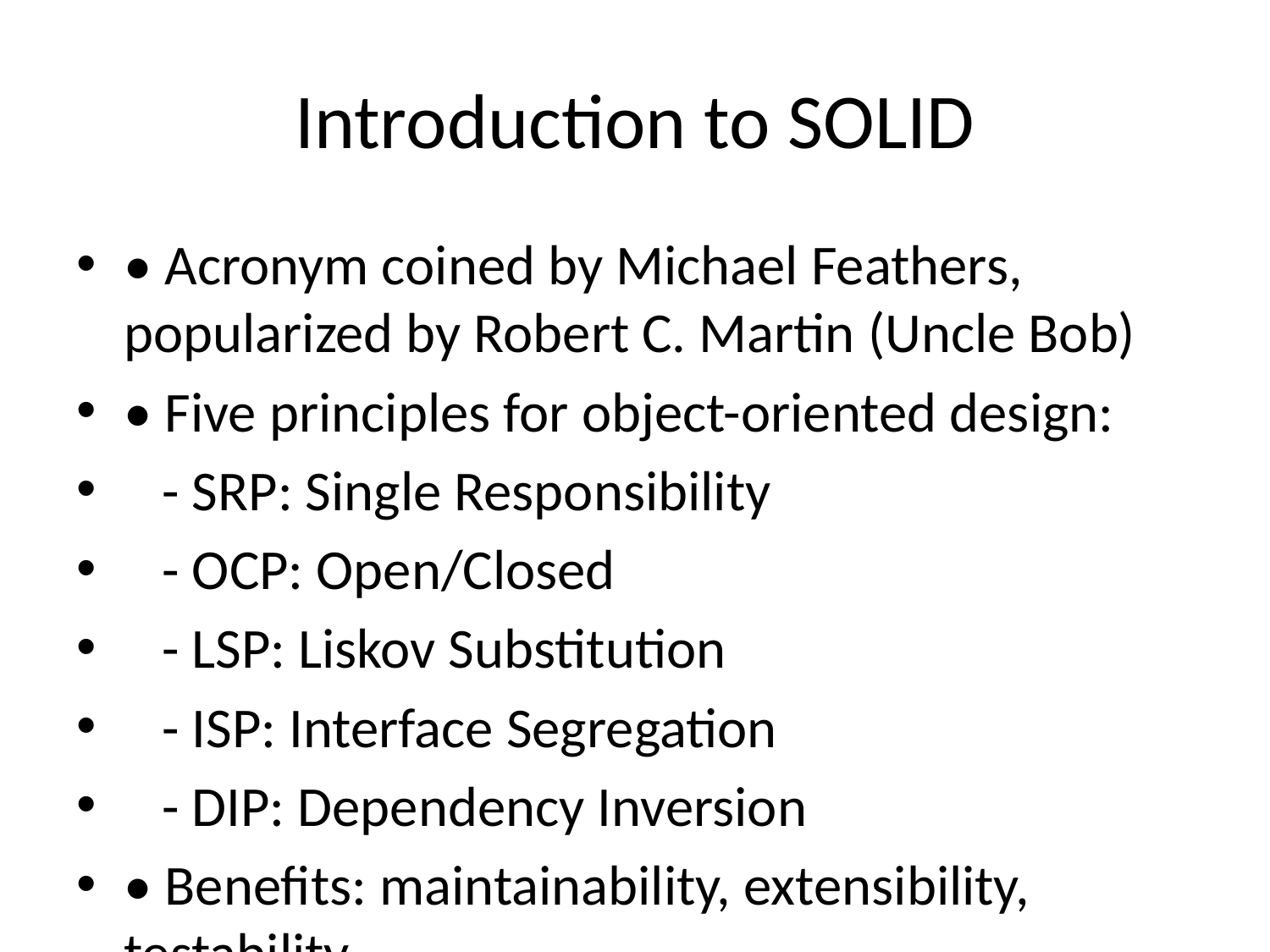

# Introduction to SOLID
• Acronym coined by Michael Feathers, popularized by Robert C. Martin (Uncle Bob)
• Five principles for object-oriented design:
   - SRP: Single Responsibility
   - OCP: Open/Closed
   - LSP: Liskov Substitution
   - ISP: Interface Segregation
   - DIP: Dependency Inversion
• Benefits: maintainability, extensibility, testability